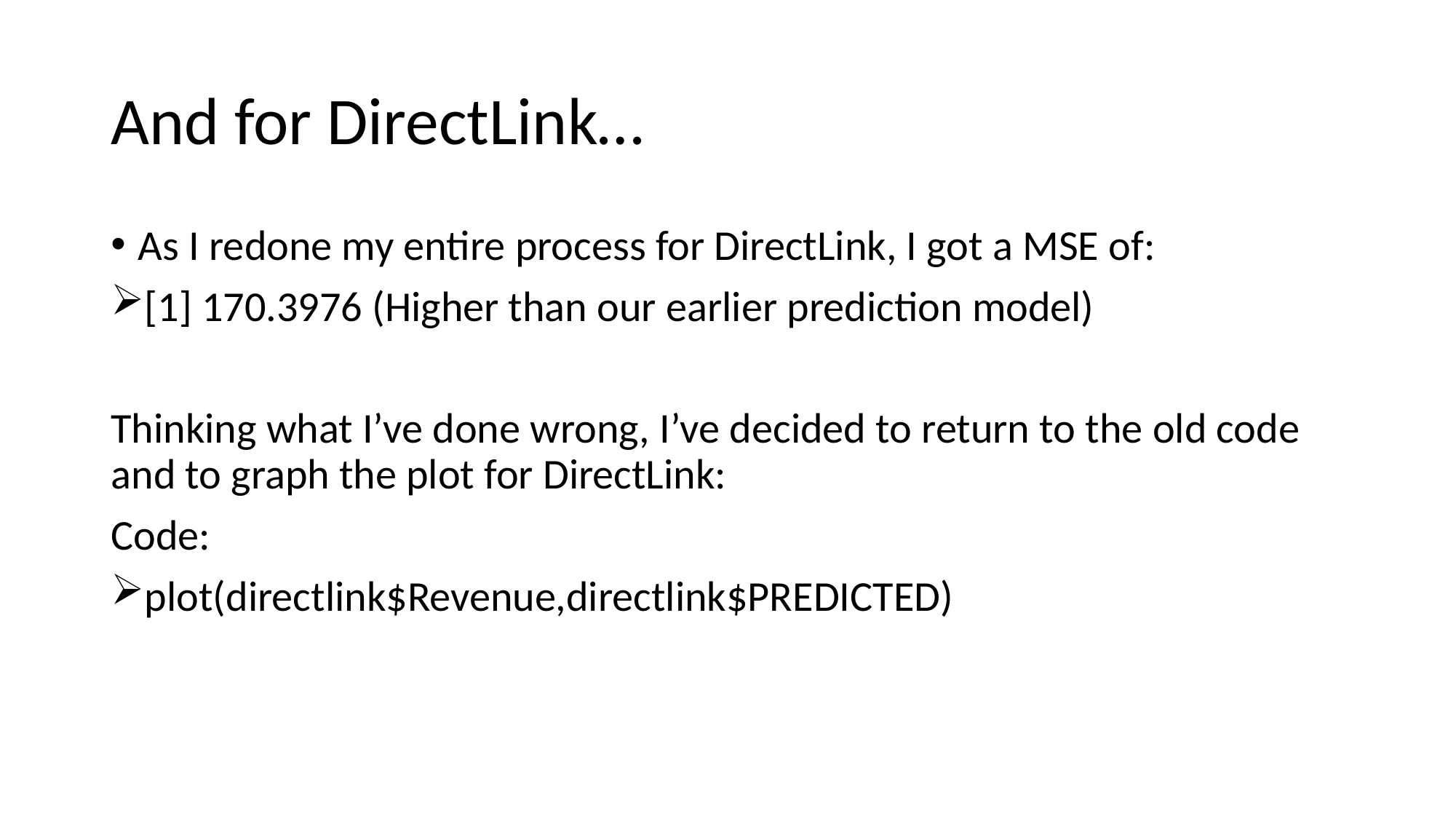

# And for DirectLink…
As I redone my entire process for DirectLink, I got a MSE of:
[1] 170.3976 (Higher than our earlier prediction model)

Thinking what I’ve done wrong, I’ve decided to return to the old code and to graph the plot for DirectLink:
Code:
plot(directlink$Revenue,directlink$PREDICTED)